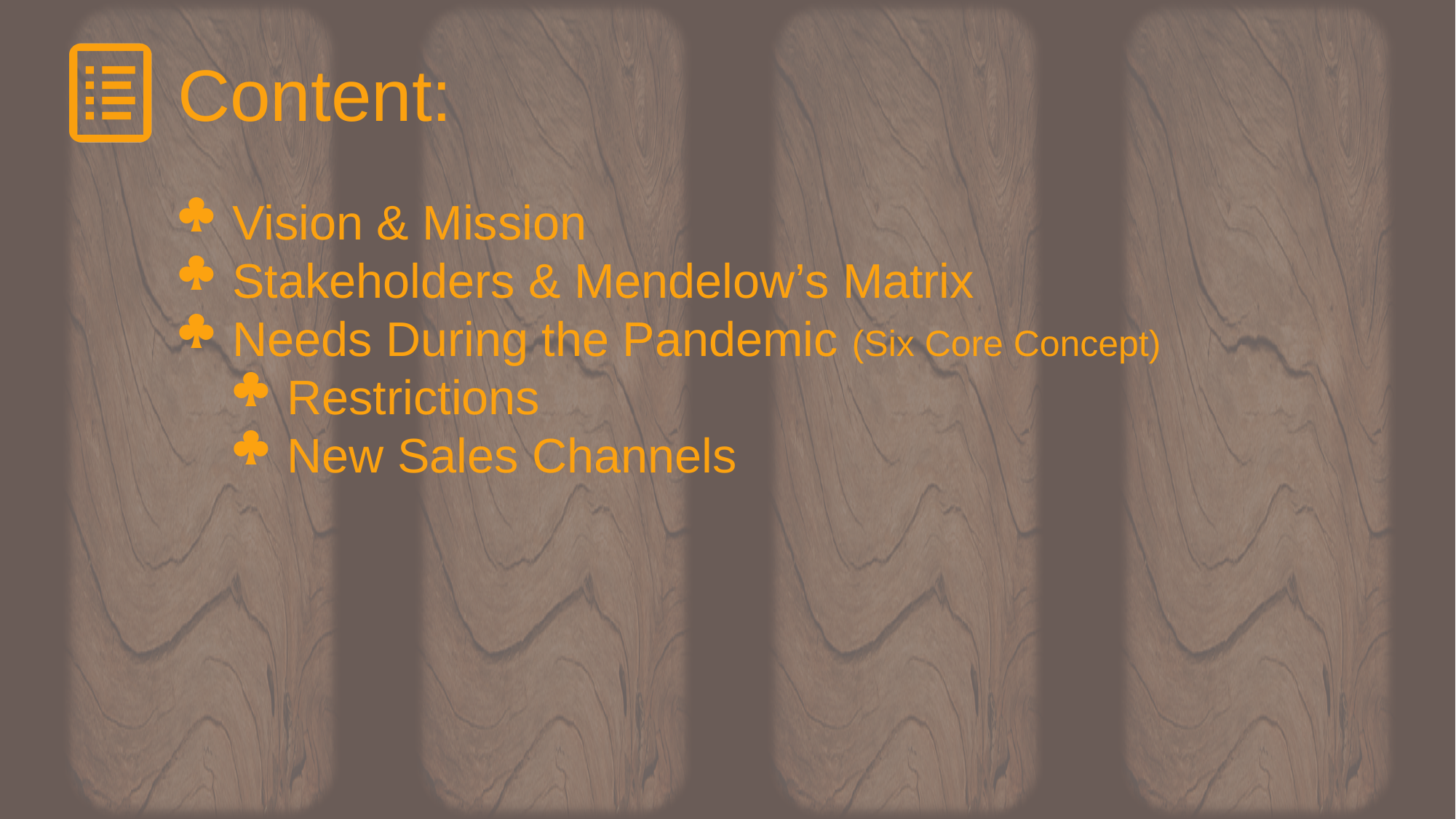

Content:
Vision & Mission
Stakeholders & Mendelow’s Matrix
Needs During the Pandemic (Six Core Concept)
Restrictions
New Sales Channels